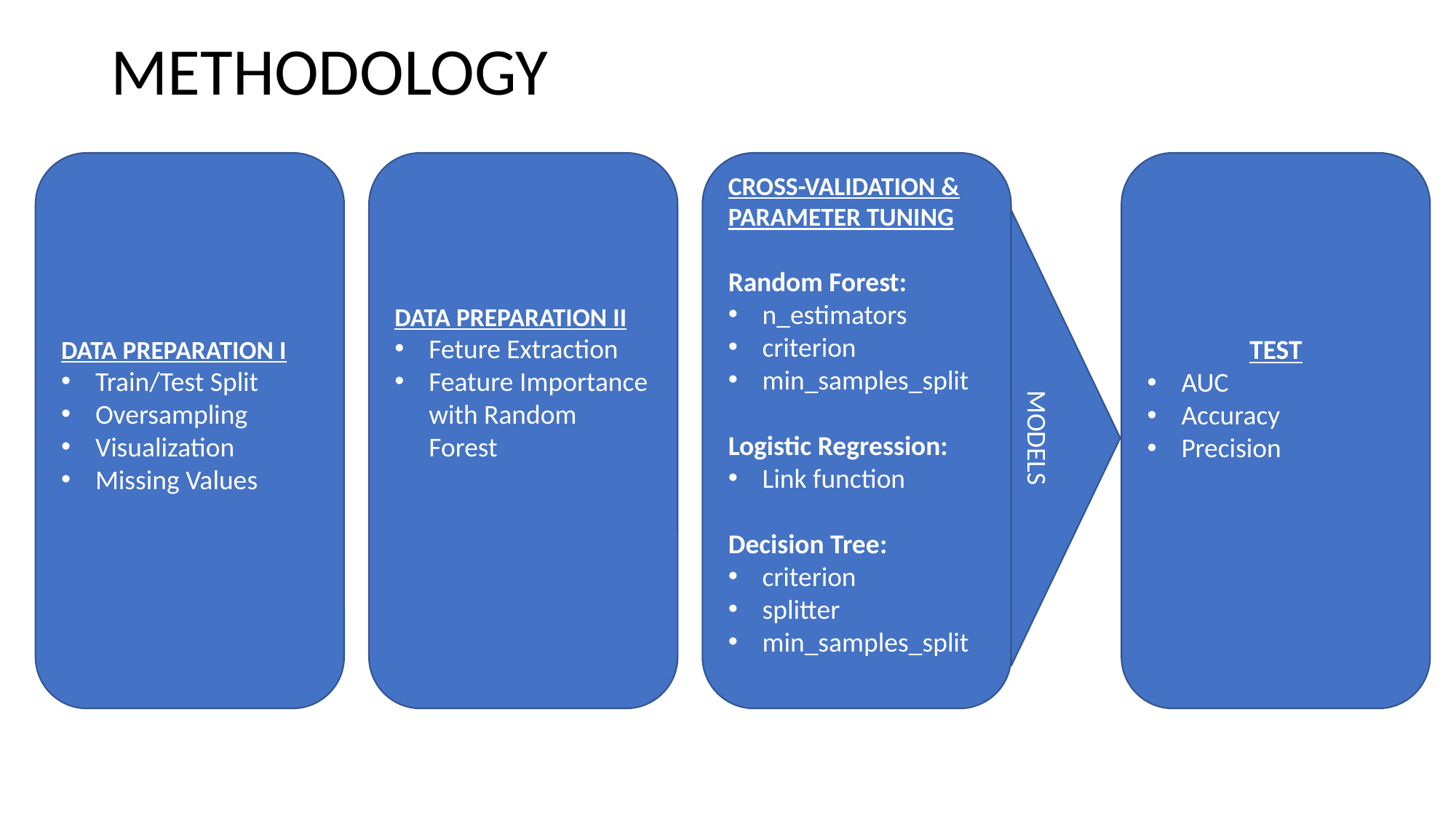

# METHODOLOGY
DATA PREPARATION I
Train/Test Split
Oversampling
Visualization
Missing Values

DATA PREPARATION II
Feture Extraction
Feature Importance with Random Forest

CROSS-VALIDATION & PARAMETER TUNING

Random Forest:
n_estimators
criterion
min_samples_split

Logistic Regression:
Link function

Decision Tree:
criterion
splitter
min_samples_split

TEST
AUC
Accuracy
Precision

MODELS